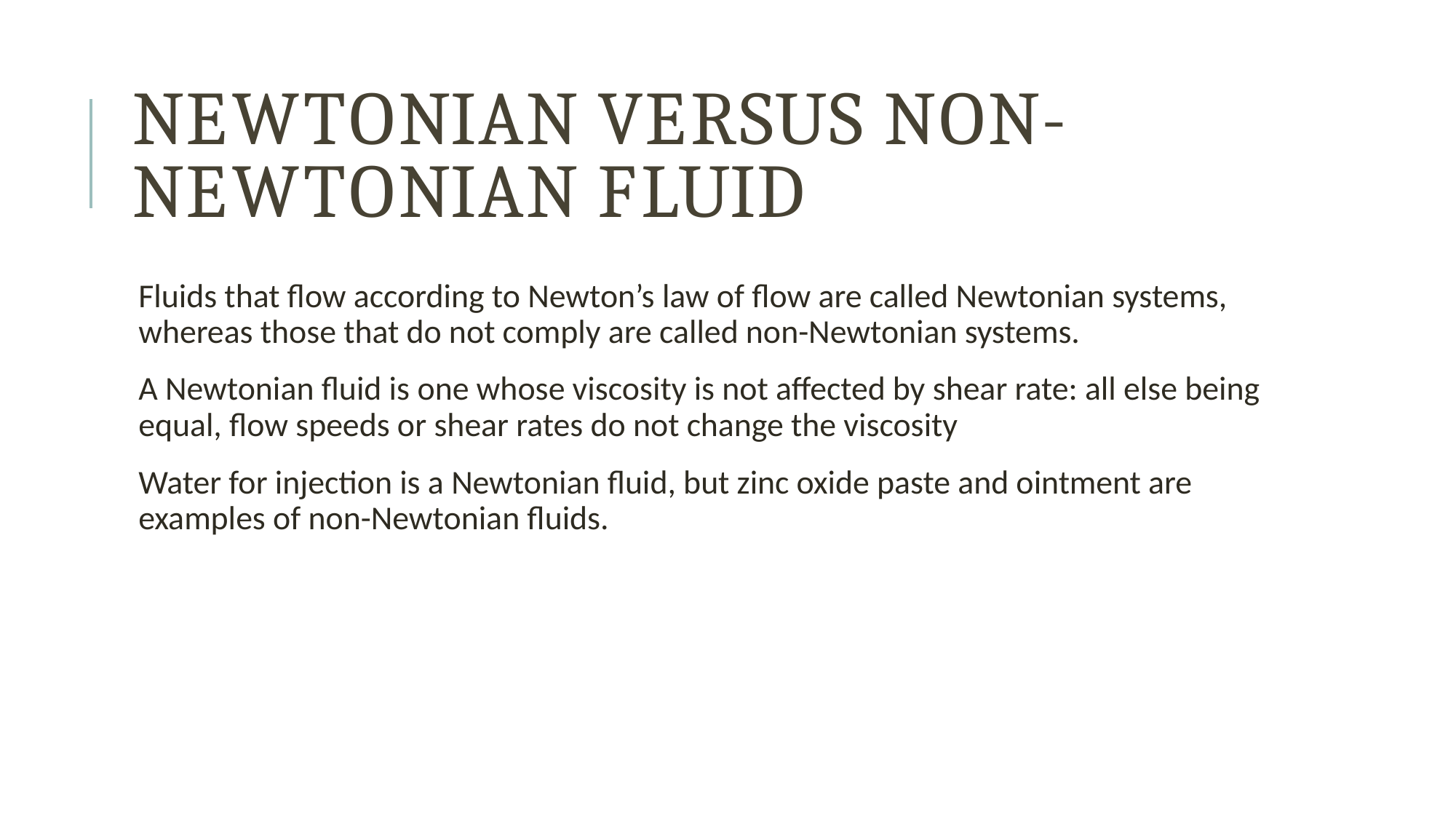

# Newtonian Versus Non-Newtonian Fluid
Fluids that flow according to Newton’s law of flow are called Newtonian systems, whereas those that do not comply are called non-Newtonian systems.
A Newtonian fluid is one whose viscosity is not affected by shear rate: all else being equal, flow speeds or shear rates do not change the viscosity
Water for injection is a Newtonian fluid, but zinc oxide paste and ointment are examples of non-Newtonian fluids.